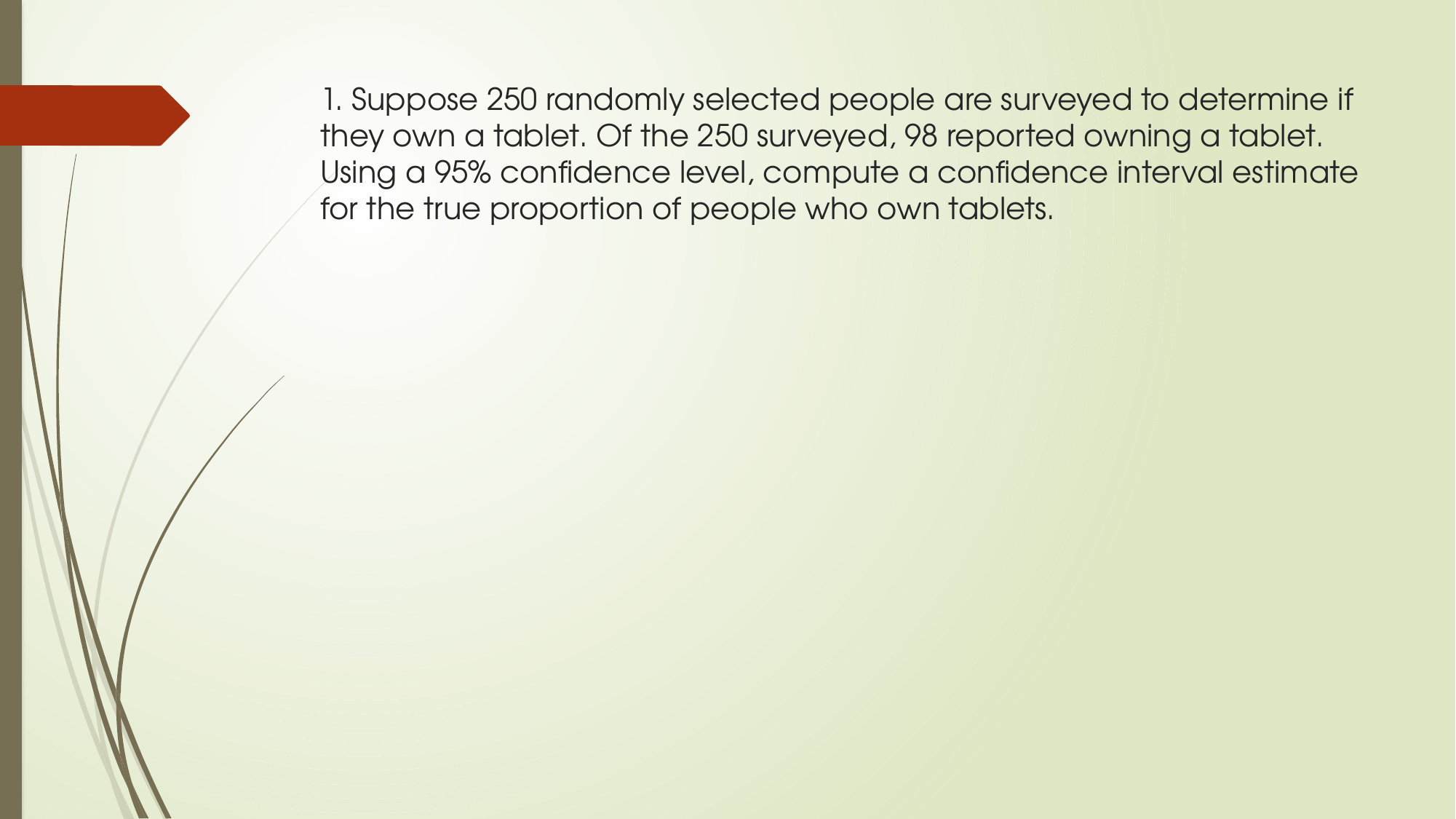

# 1. Suppose 250 randomly selected people are surveyed to determine if they own a tablet. Of the 250 surveyed, 98 reported owning a tablet. Using a 95% confidence level, compute a confidence interval estimate for the true proportion of people who own tablets.